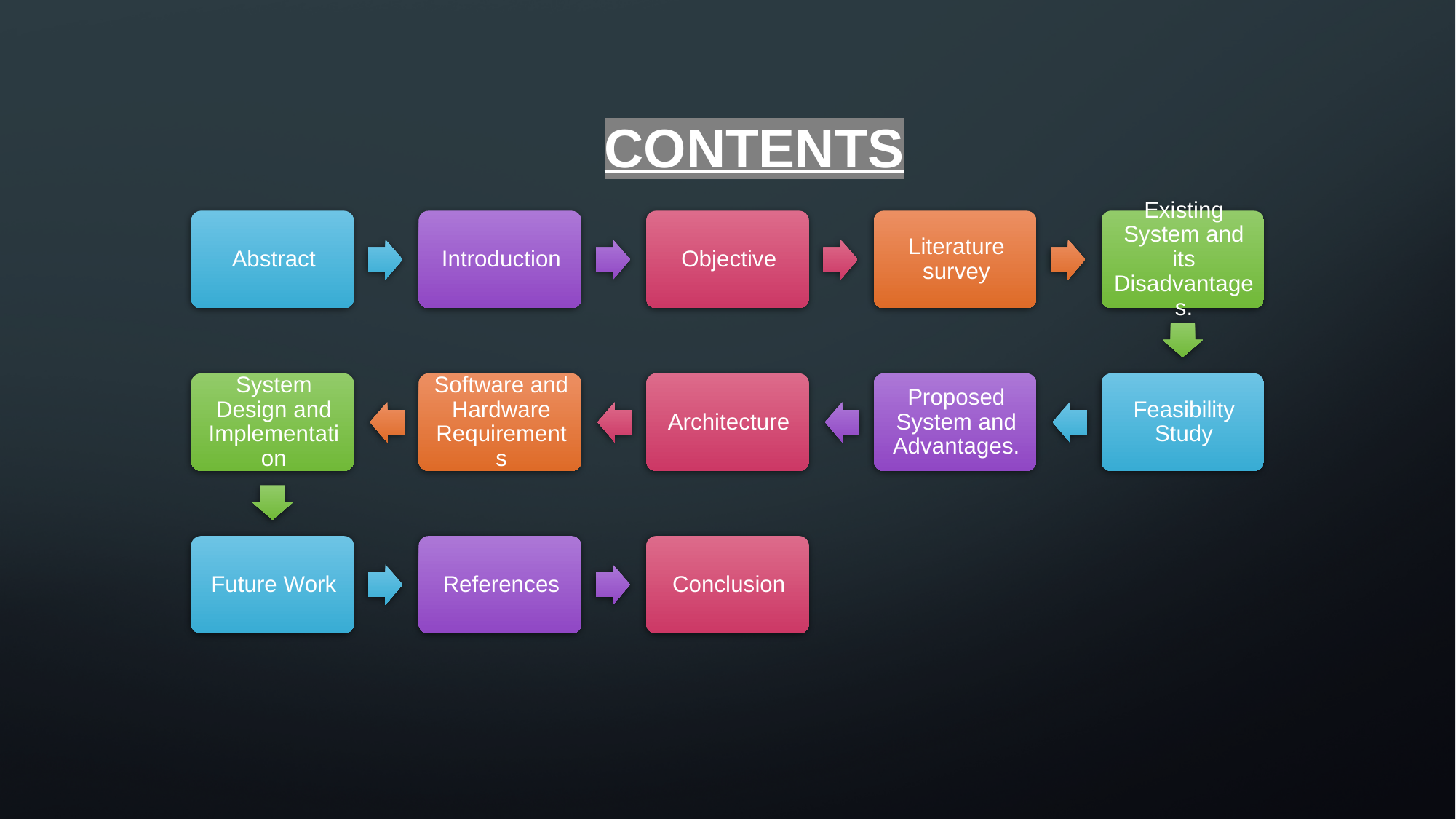

Contents
Abstract

Introduction

Objective

Literature survey

Existing System and its Disadvantages.

Feasibility Study

Proposed System and Advantages.

Architecture

Software and Hardware Requirements

System Design and Implementation

Future Work

References

Conclusion